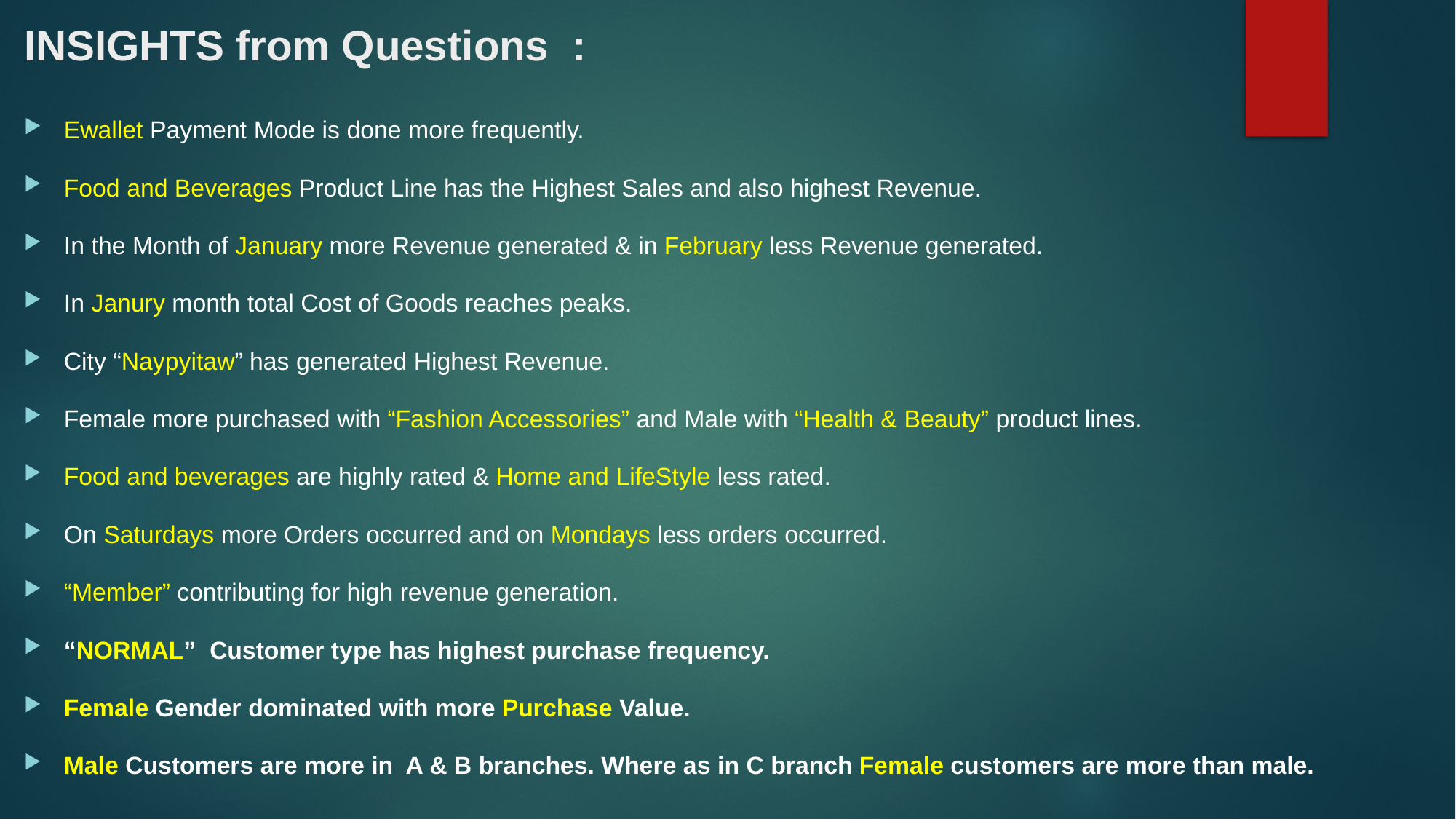

# INSIGHTS from Questions  :
Ewallet Payment Mode is done more frequently.
Food and Beverages Product Line has the Highest Sales and also highest Revenue.
In the Month of January more Revenue generated & in February less Revenue generated.
In Janury month total Cost of Goods reaches peaks.
City “Naypyitaw” has generated Highest Revenue.
Female more purchased with “Fashion Accessories” and Male with “Health & Beauty” product lines.
Food and beverages are highly rated & Home and LifeStyle less rated.
On Saturdays more Orders occurred and on Mondays less orders occurred.
“Member” contributing for high revenue generation.
“NORMAL”  Customer type has highest purchase frequency.
Female Gender dominated with more Purchase Value.
Male Customers are more in  A & B branches. Where as in C branch Female customers are more than male.